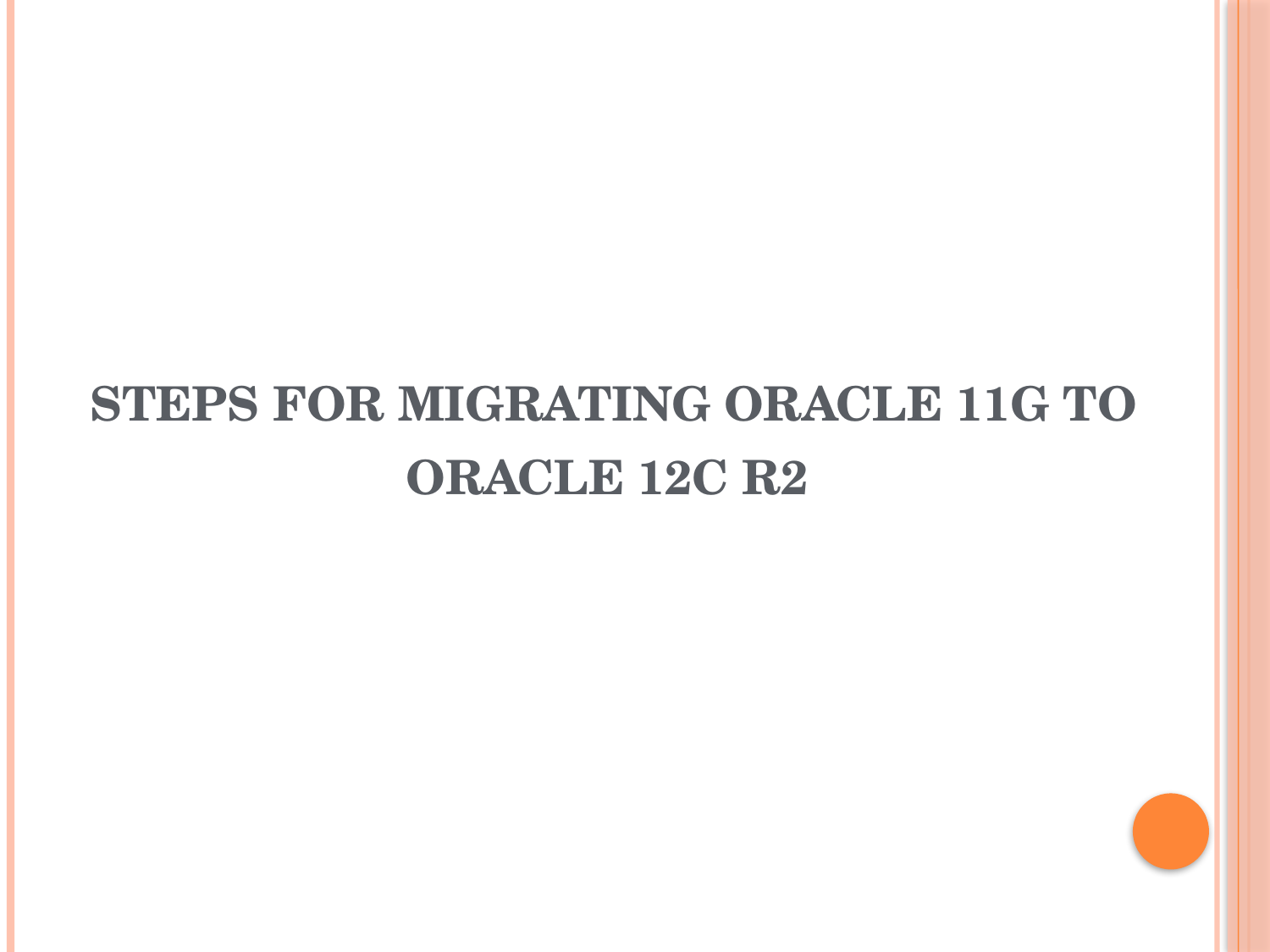

# Steps for Migrating ORACLE 11G to ORACLE 12C R2